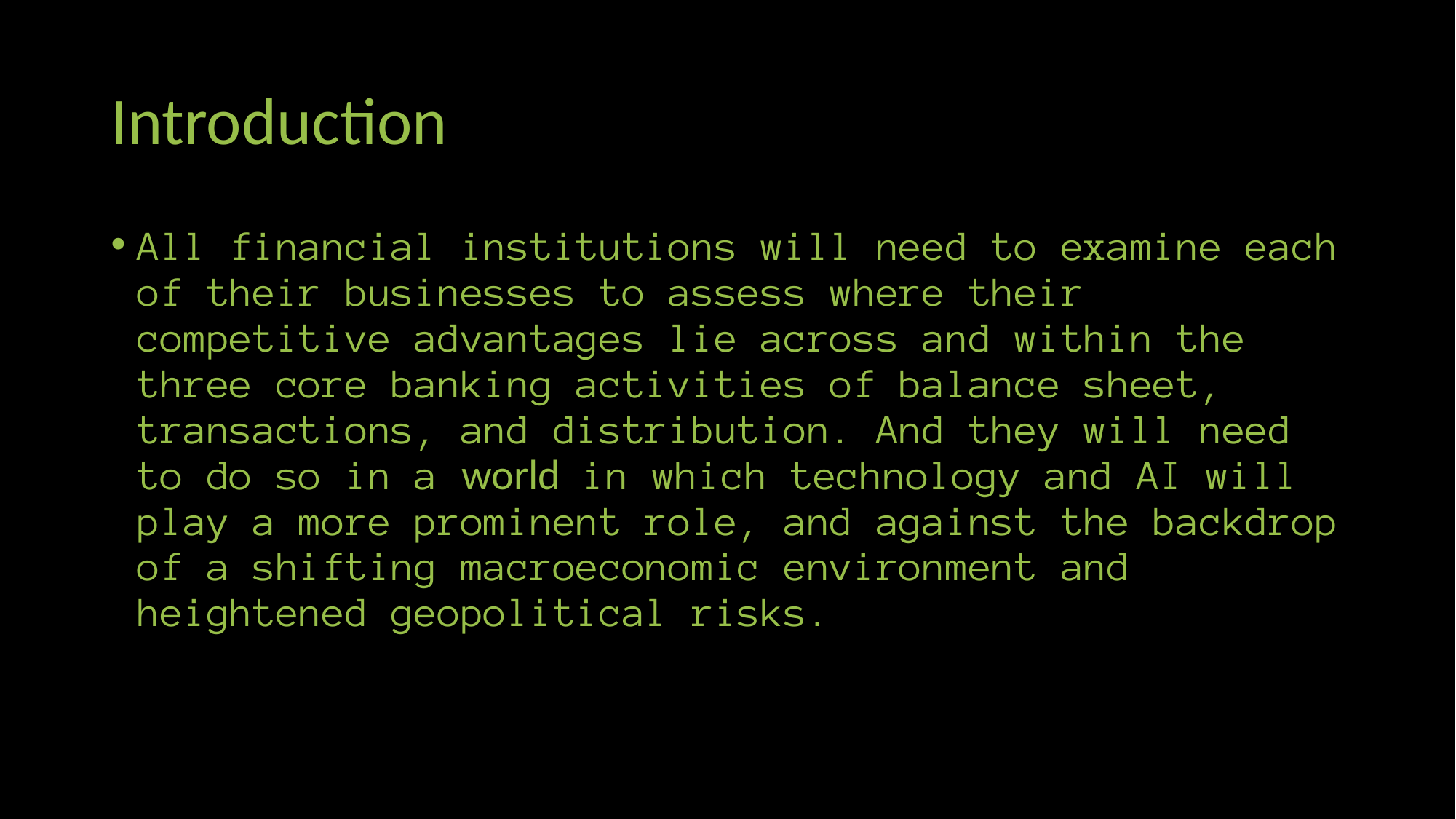

# Introduction
All financial institutions will need to examine each of their businesses to assess where their competitive advantages lie across and within the three core banking activities of balance sheet, transactions, and distribution. And they will need to do so in a world in which technology and AI will play a more prominent role, and against the backdrop of a shifting macroeconomic environment and heightened geopolitical risks.